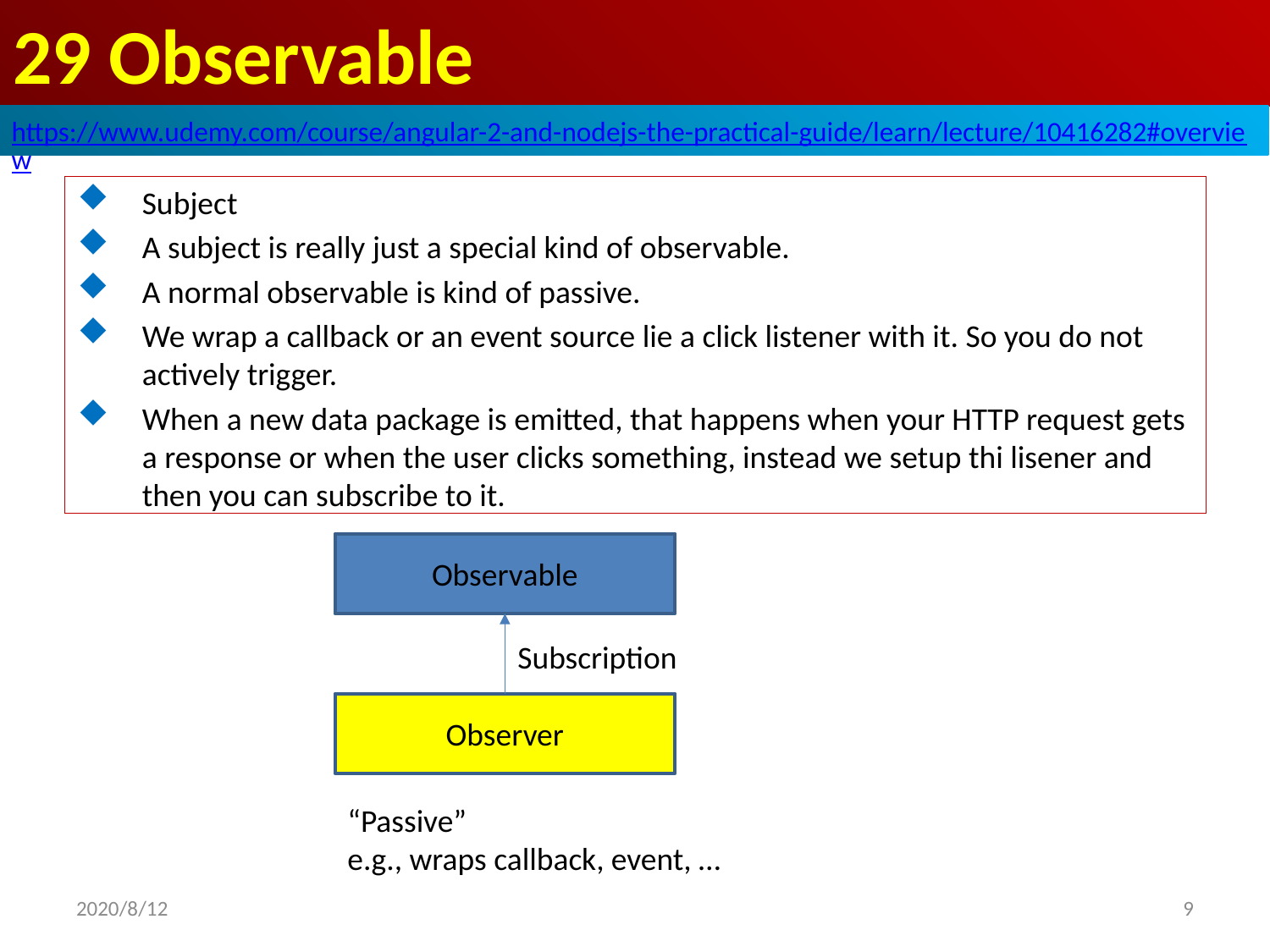

# 29 Observable
https://www.udemy.com/course/angular-2-and-nodejs-the-practical-guide/learn/lecture/10416282#overview
Subject
A subject is really just a special kind of observable.
A normal observable is kind of passive.
We wrap a callback or an event source lie a click listener with it. So you do not actively trigger.
When a new data package is emitted, that happens when your HTTP request gets a response or when the user clicks something, instead we setup thi lisener and then you can subscribe to it.
Observable
Subscription
Observer
“Passive”
e.g., wraps callback, event, …
9
2020/8/12